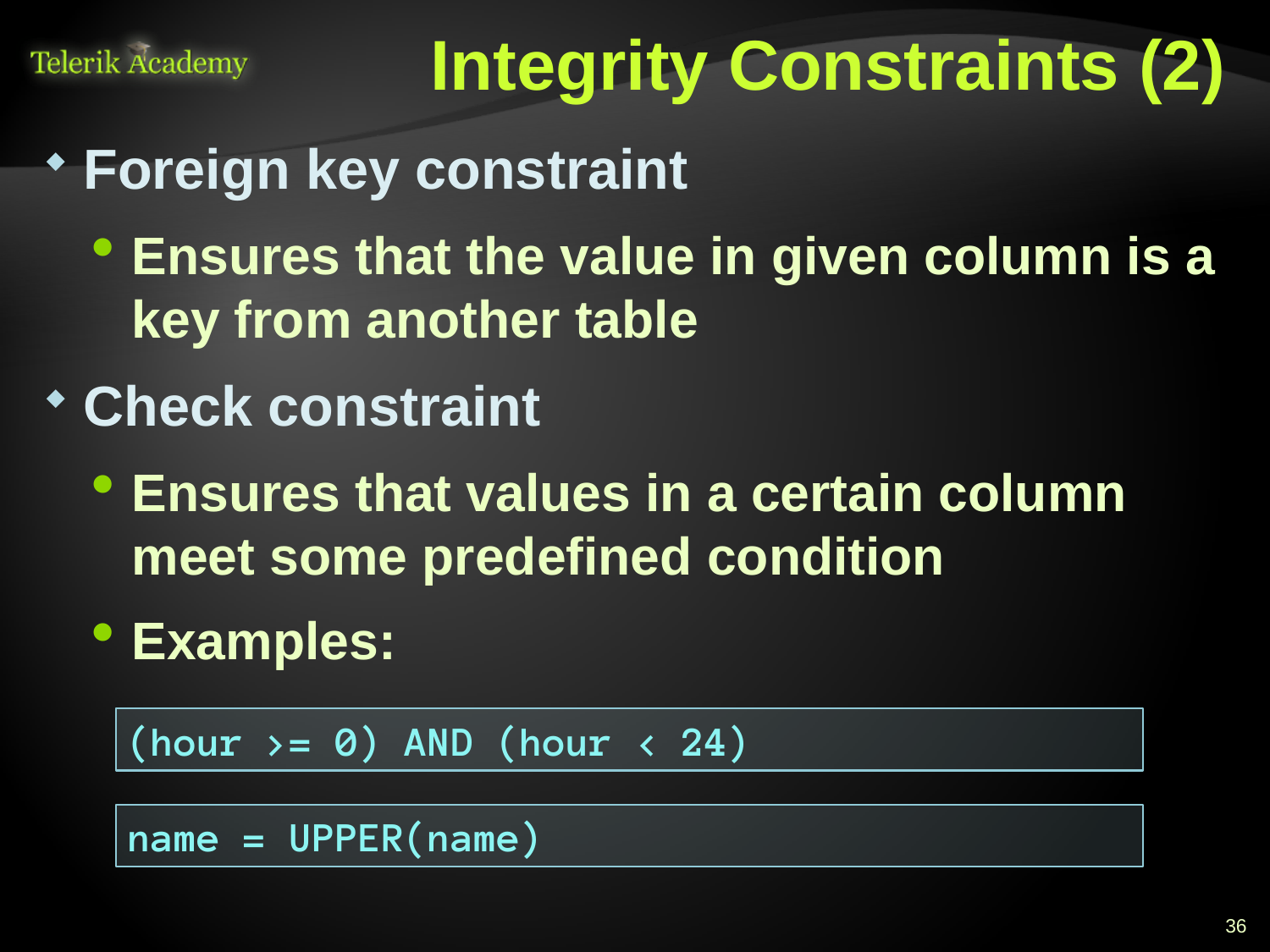

# Integrity Constraints (2)
Foreign key constraint
Ensures that the value in given column is a key from another table
Check constraint
Ensures that values in a certain column meet some predefined condition
Examples:
(hour >= 0) AND (hour < 24)
name = UPPER(name)
36